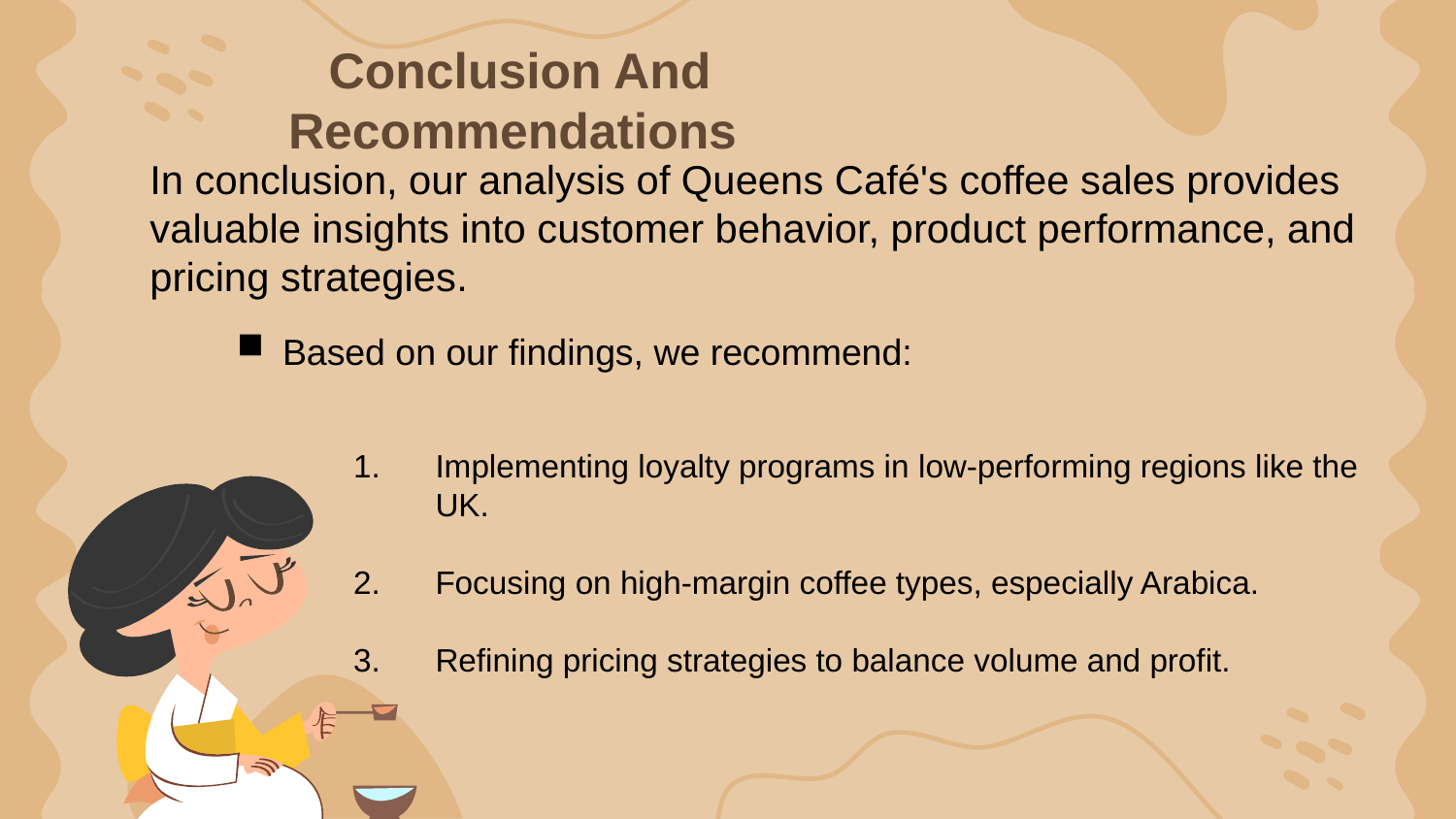

Conclusion And Recommendations
In conclusion, our analysis of Queens Café's coffee sales provides valuable insights into customer behavior, product performance, and pricing strategies.
Based on our findings, we recommend:
Implementing loyalty programs in low-performing regions like the UK.

Focusing on high-margin coffee types, especially Arabica.

Refining pricing strategies to balance volume and profit.